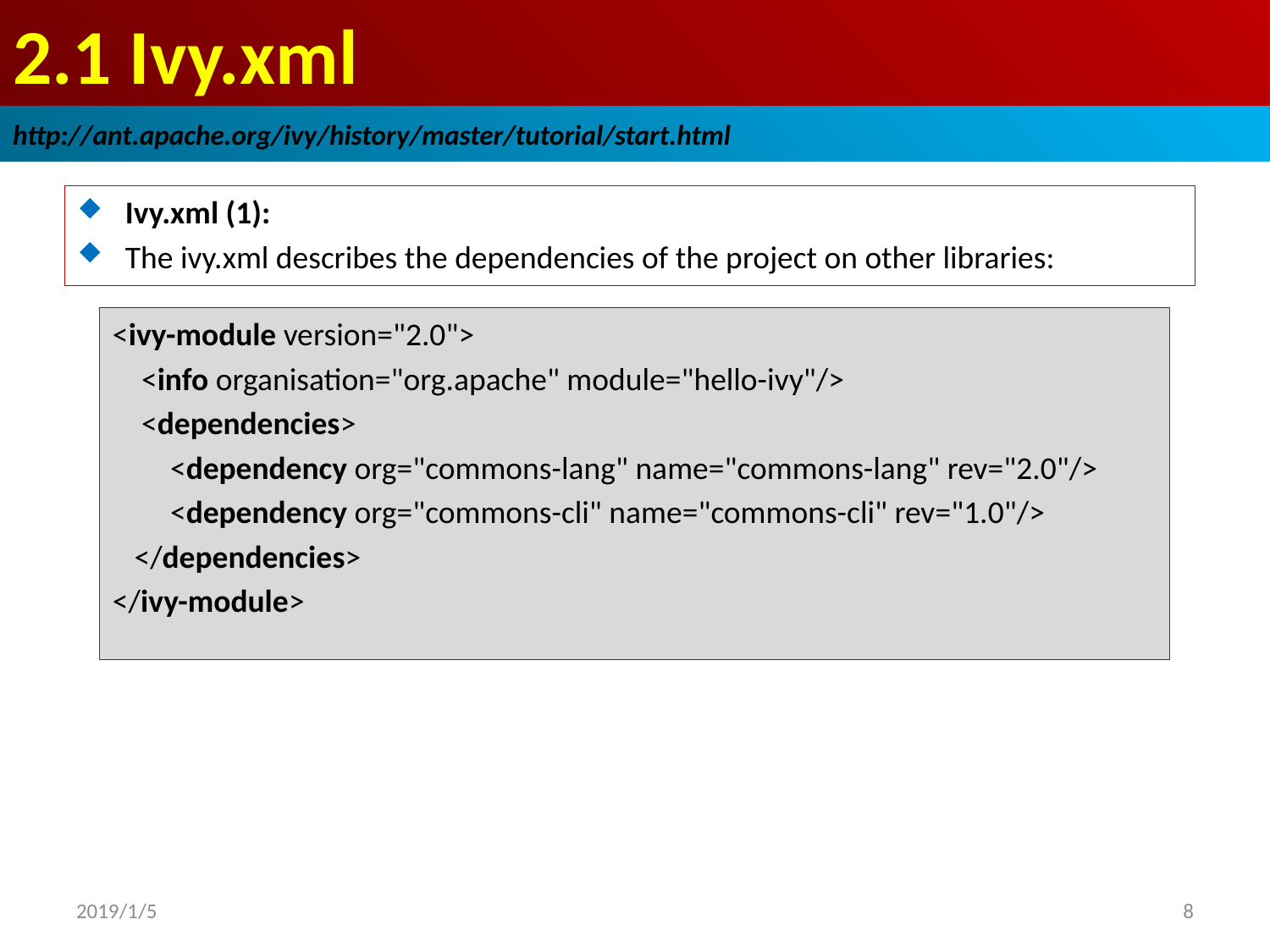

# 2.1 Ivy.xml
http://ant.apache.org/ivy/history/master/tutorial/start.html
Ivy.xml (1):
The ivy.xml describes the dependencies of the project on other libraries:
<ivy-module version="2.0">
    <info organisation="org.apache" module="hello-ivy"/>
    <dependencies>
        <dependency org="commons-lang" name="commons-lang" rev="2.0"/>
        <dependency org="commons-cli" name="commons-cli" rev="1.0"/>
   </dependencies>
</ivy-module>
2019/1/5
8